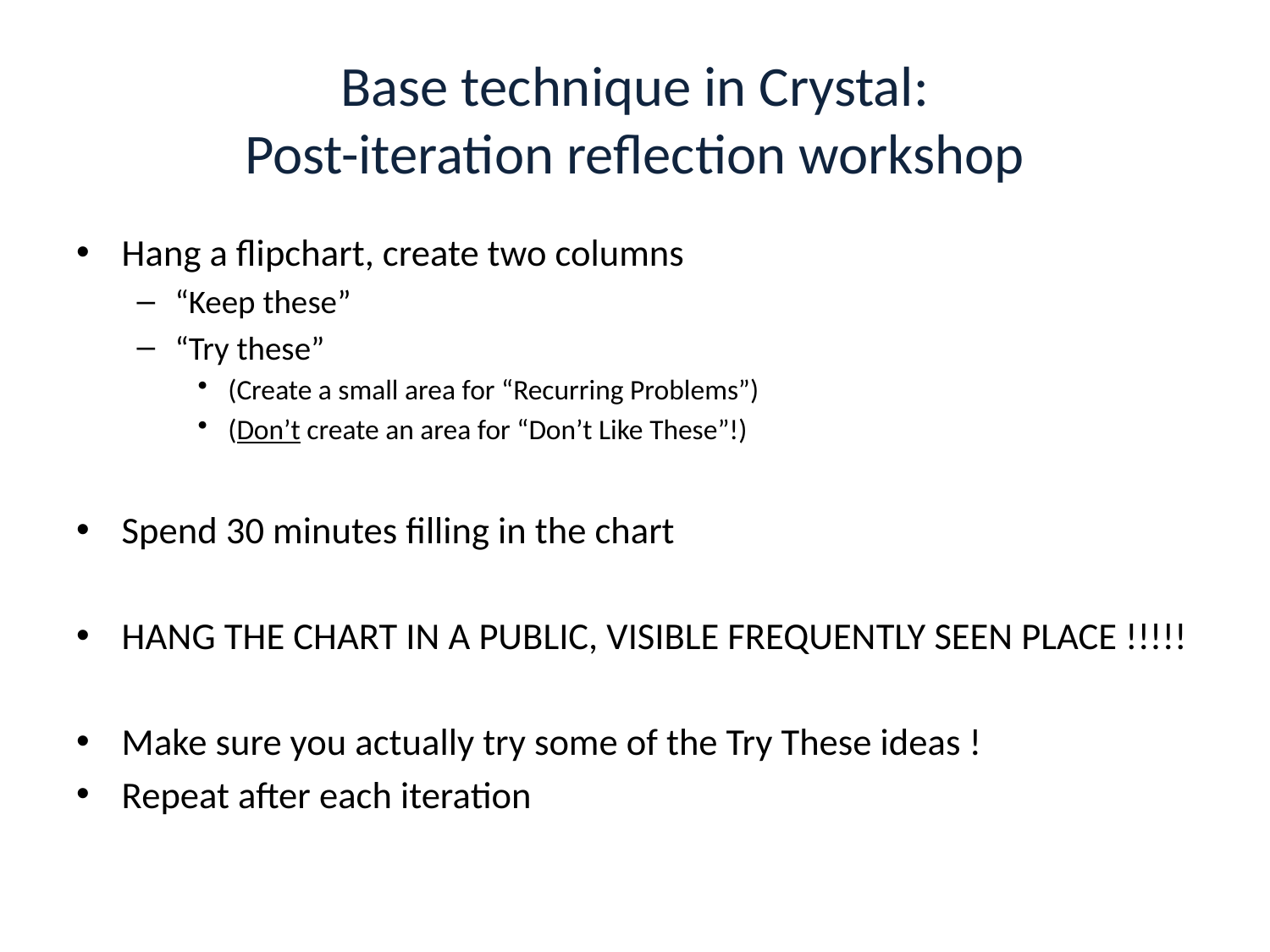

# Base technique in Crystal: Post-iteration reflection workshop
Hang a flipchart, create two columns
“Keep these”
“Try these”
(Create a small area for “Recurring Problems”)
(Don’t create an area for “Don’t Like These”!)

Spend 30 minutes filling in the chart

HANG THE CHART IN A PUBLIC, VISIBLE FREQUENTLY SEEN PLACE !!!!!

Make sure you actually try some of the Try These ideas !
Repeat after each iteration